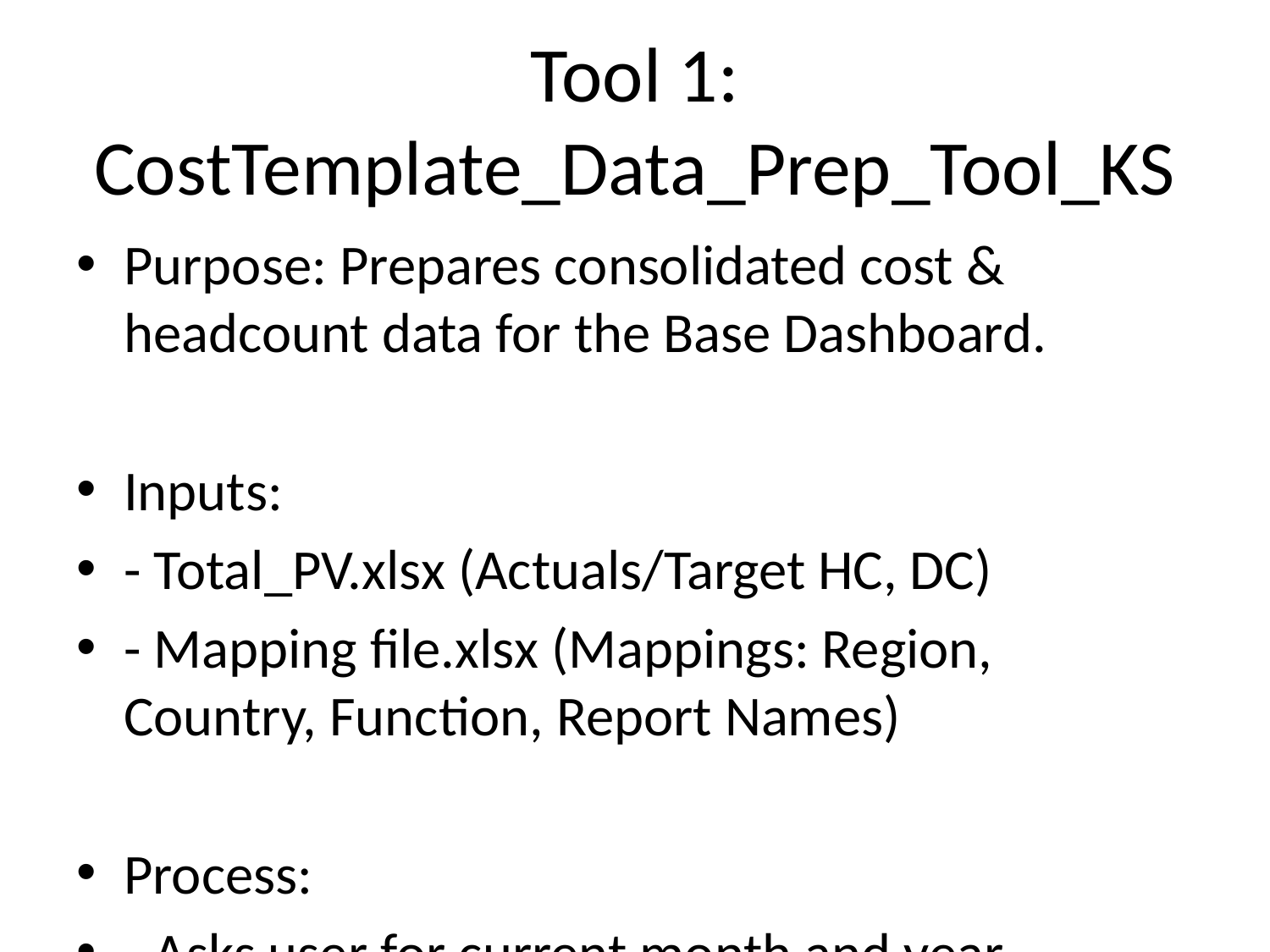

# Tool 1: CostTemplate_Data_Prep_Tool_KS
Purpose: Prepares consolidated cost & headcount data for the Base Dashboard.

Inputs:
- Total_PV.xlsx (Actuals/Target HC, DC)
- Mapping file.xlsx (Mappings: Region, Country, Function, Report Names)

Process:
- Asks user for current month and year
- Cleans, maps, and consolidates all TM1 data
- Adds calculated fields (YTD, Prior Year, MoM, Monthly)
- Outputs CT_Base_Data.xlsx

Next Step: Paste data into Base_Dashboard_Template.xlsx → Data sheet; update Dates sheet.